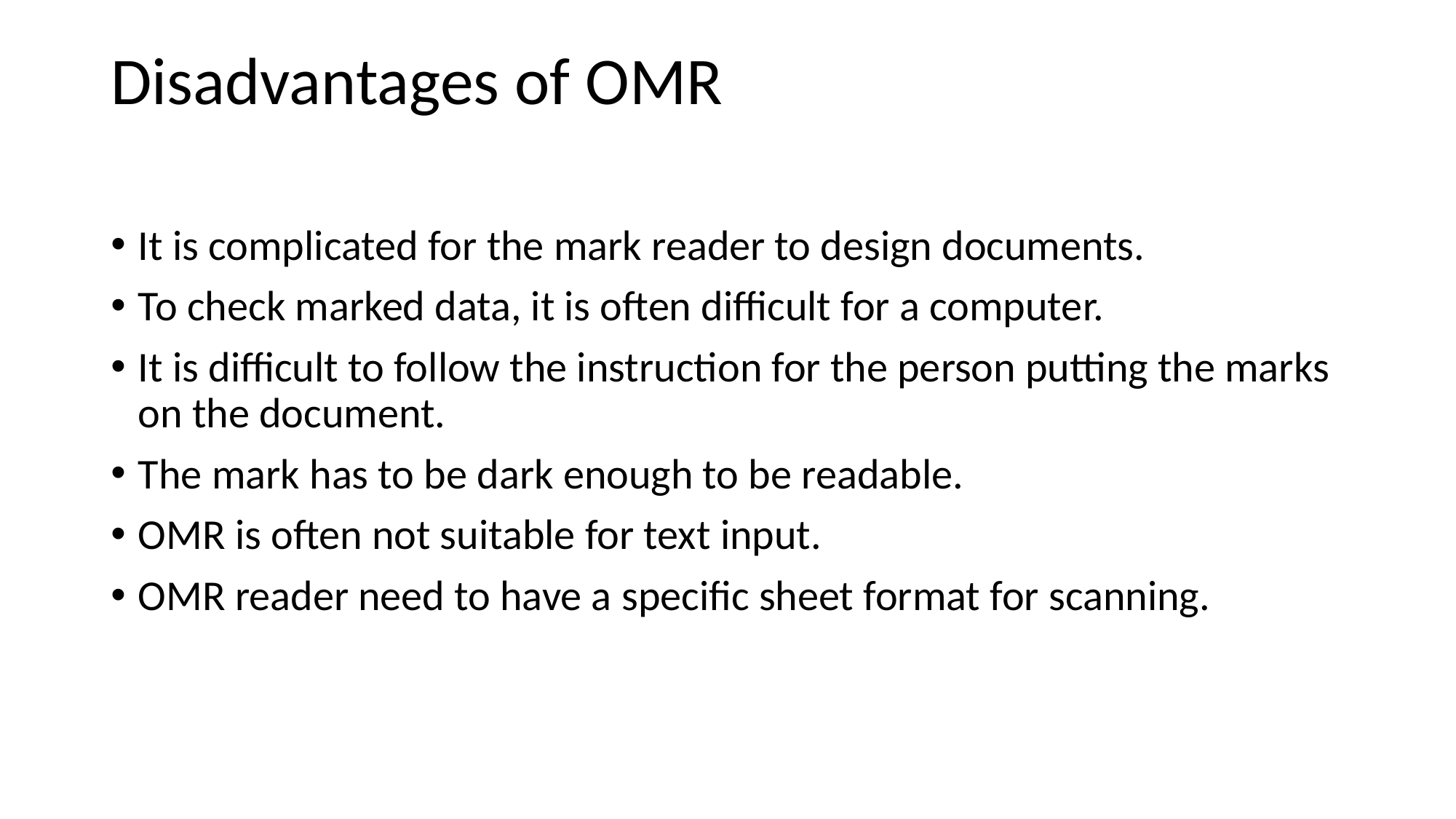

# Disadvantages of OMR
It is complicated for the mark reader to design documents.
To check marked data, it is often difficult for a computer.
It is difficult to follow the instruction for the person putting the marks on the document.
The mark has to be dark enough to be readable.
OMR is often not suitable for text input.
OMR reader need to have a specific sheet format for scanning.